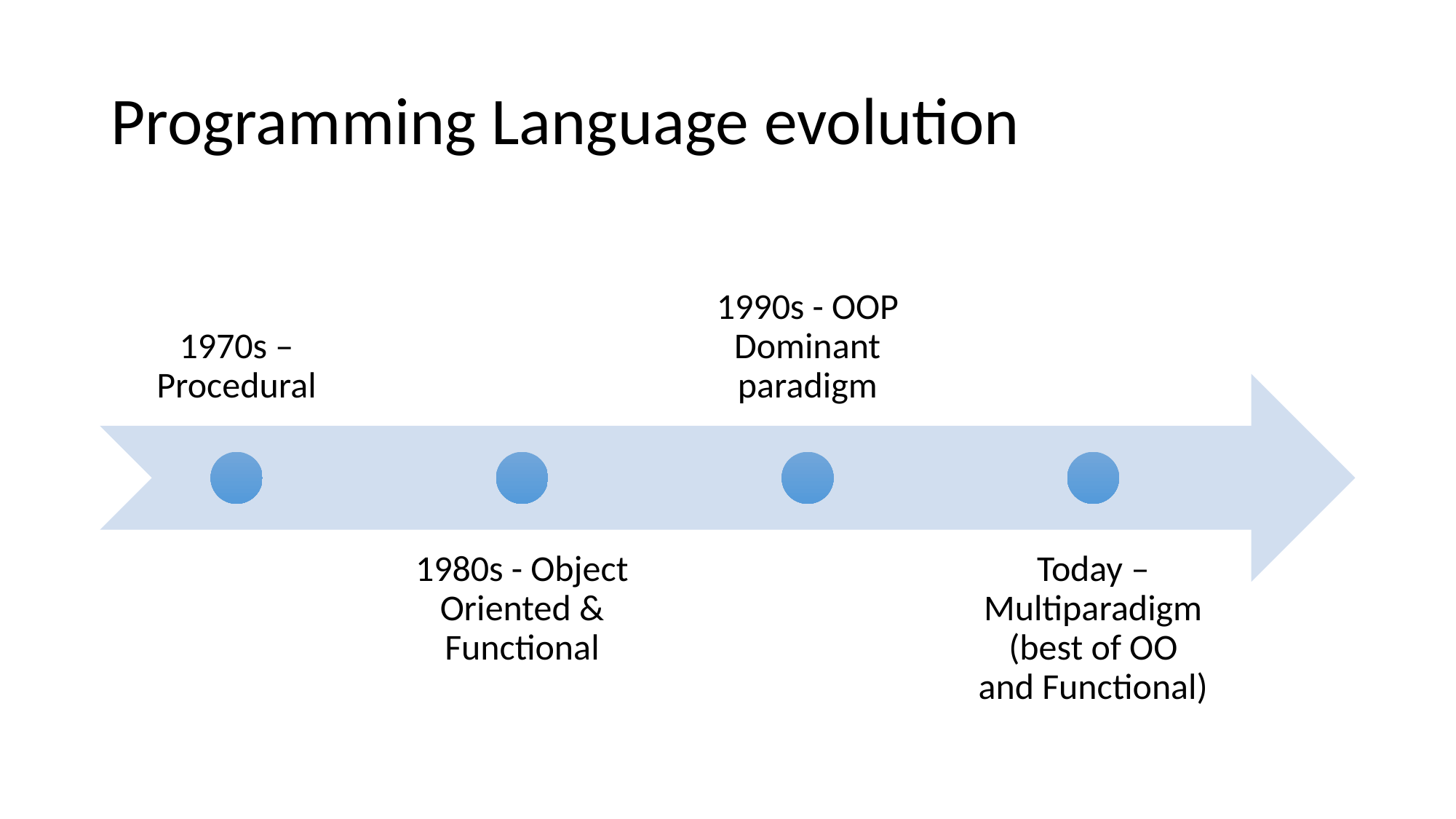

# Programming Language evolution
1970s – Procedural
1980s - Object Oriented & Functional
1990s - OOP Dominant paradigm
Today – Multiparadigm (best of OO and Functional)